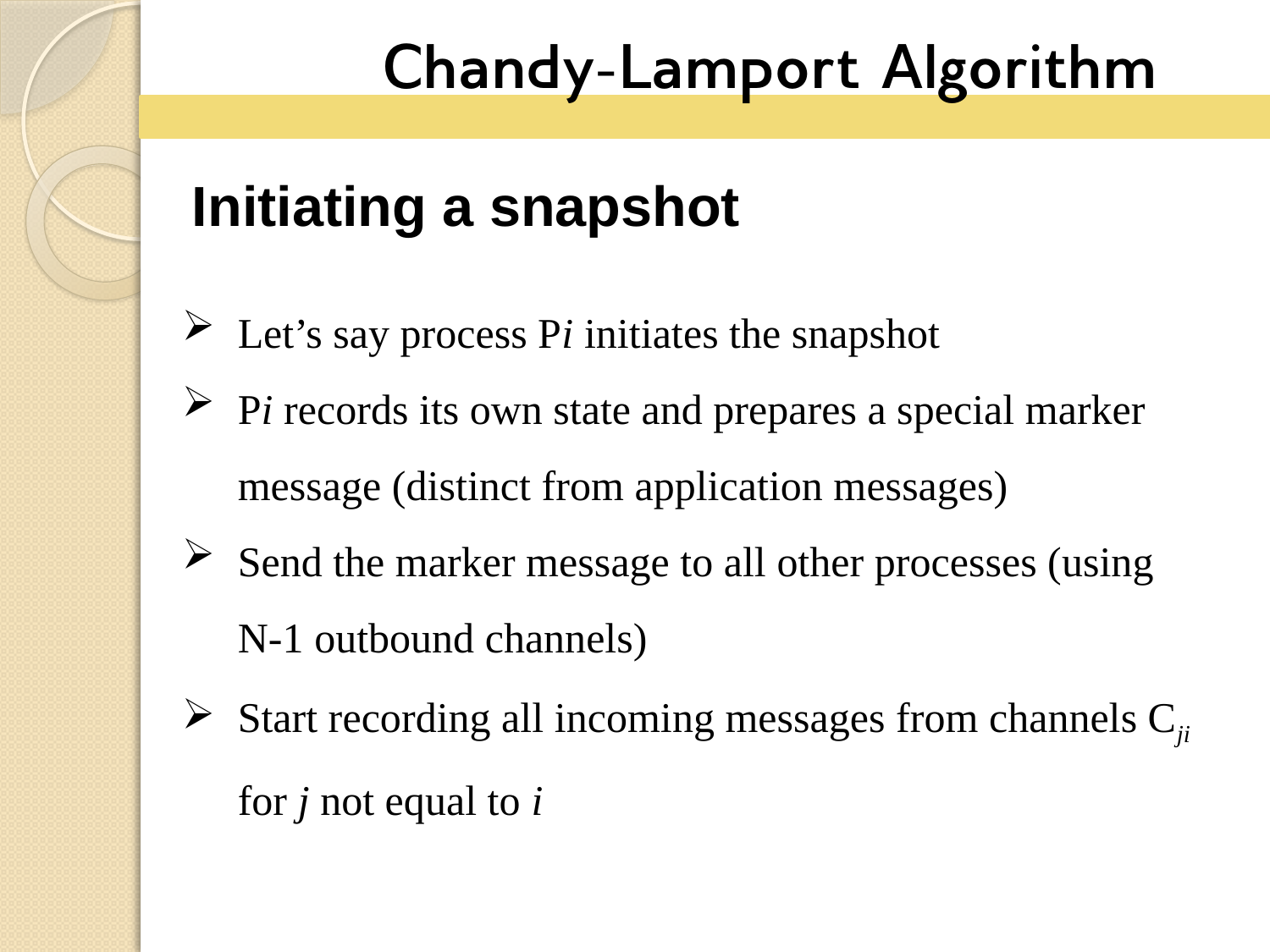

Chandy-Lamport Algorithm

Initiating a snapshot
Let’s say process Pi initiates the snapshot
Pi records its own state and prepares a special marker message (distinct from application messages)
Send the marker message to all other processes (using N-1 outbound channels)
Start recording all incoming messages from channels Cji for j not equal to i